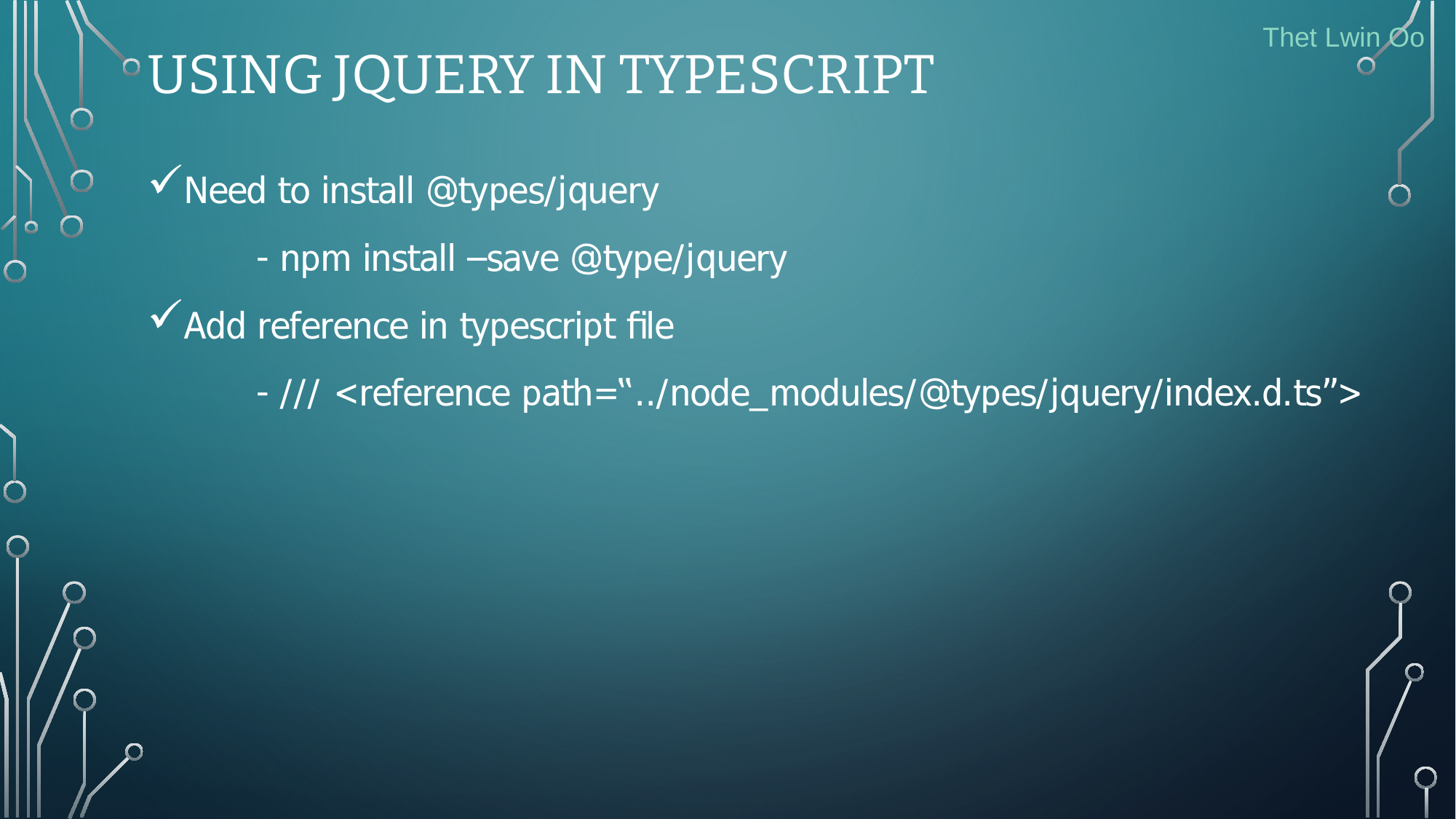

# Using jQuery in typescript
Thet Lwin Oo
Need to install @types/jquery
	- npm install –save @type/jquery
Add reference in typescript file
	- /// <reference path=“../node_modules/@types/jquery/index.d.ts”>